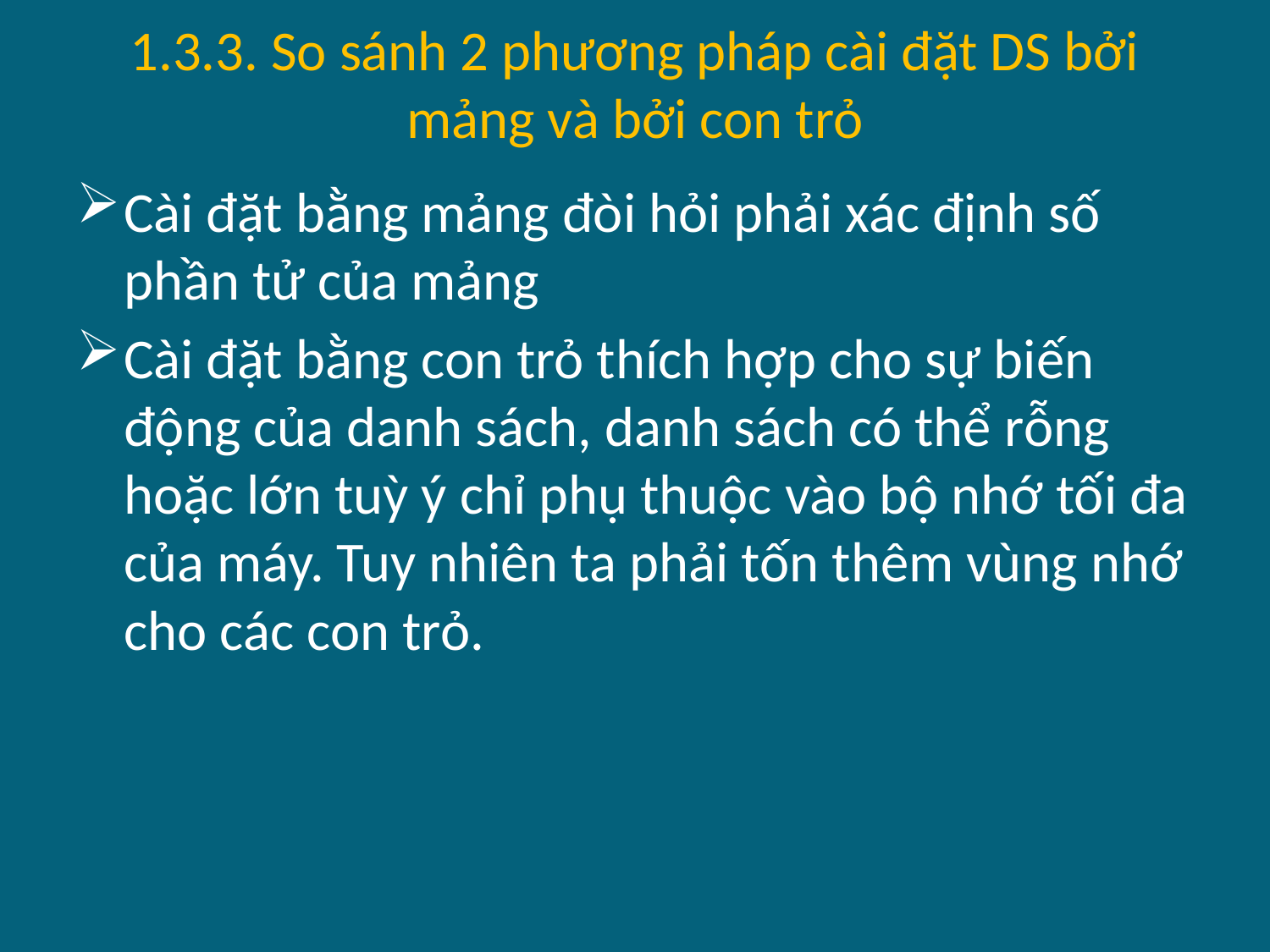

# 1.3.3. So sánh 2 phương pháp cài đặt DS bởi mảng và bởi con trỏ
Cài đặt bằng mảng đòi hỏi phải xác định số phần tử của mảng
Cài đặt bằng con trỏ thích hợp cho sự biến động của danh sách, danh sách có thể rỗng hoặc lớn tuỳ ý chỉ phụ thuộc vào bộ nhớ tối đa của máy. Tuy nhiên ta phải tốn thêm vùng nhớ cho các con trỏ.